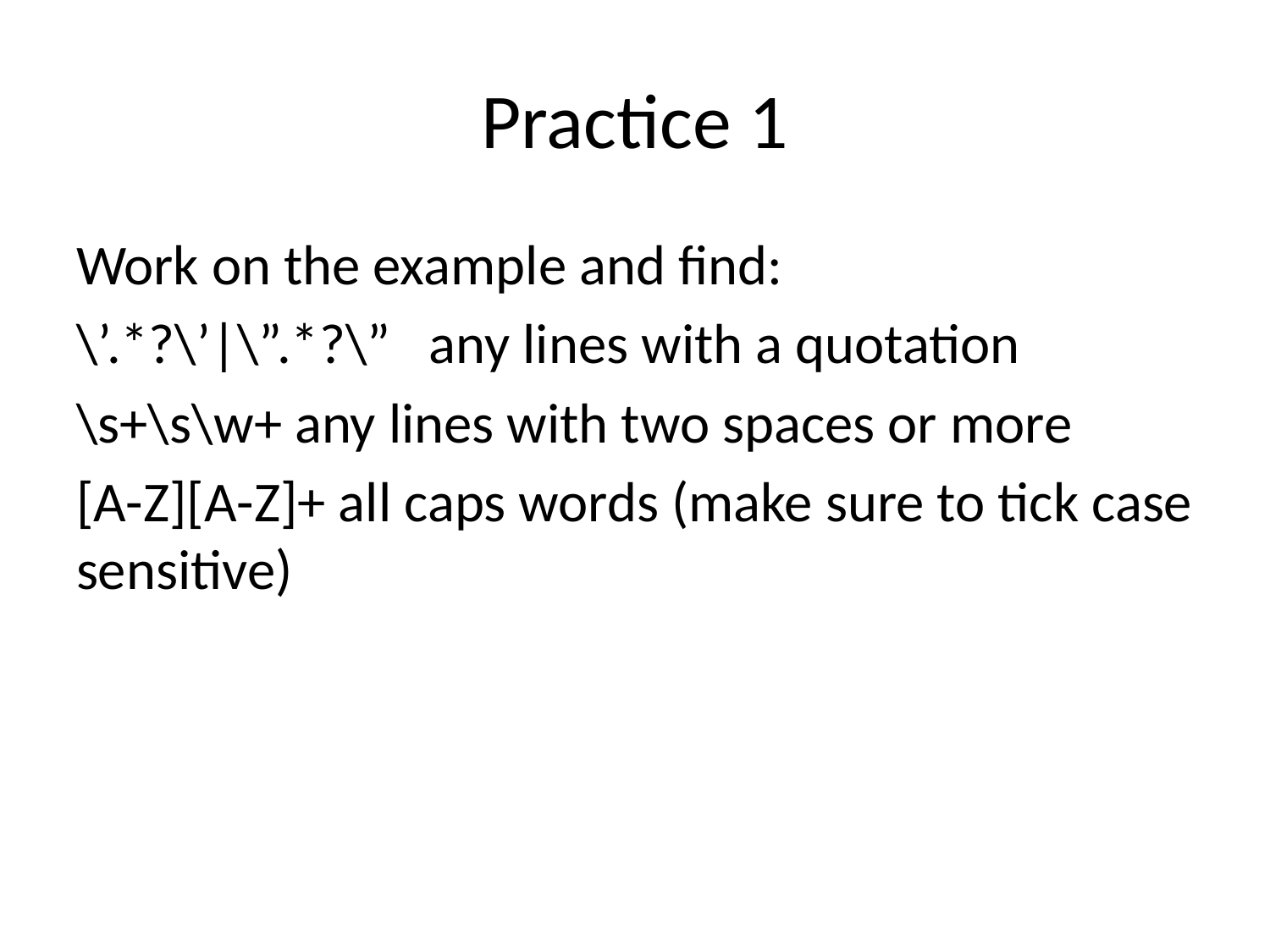

# Practice 1
Work on the example and find:
\’.*?\’|\”.*?\”   any lines with a quotation
\s+\s\w+ any lines with two spaces or more
[A-Z][A-Z]+ all caps words (make sure to tick case sensitive)